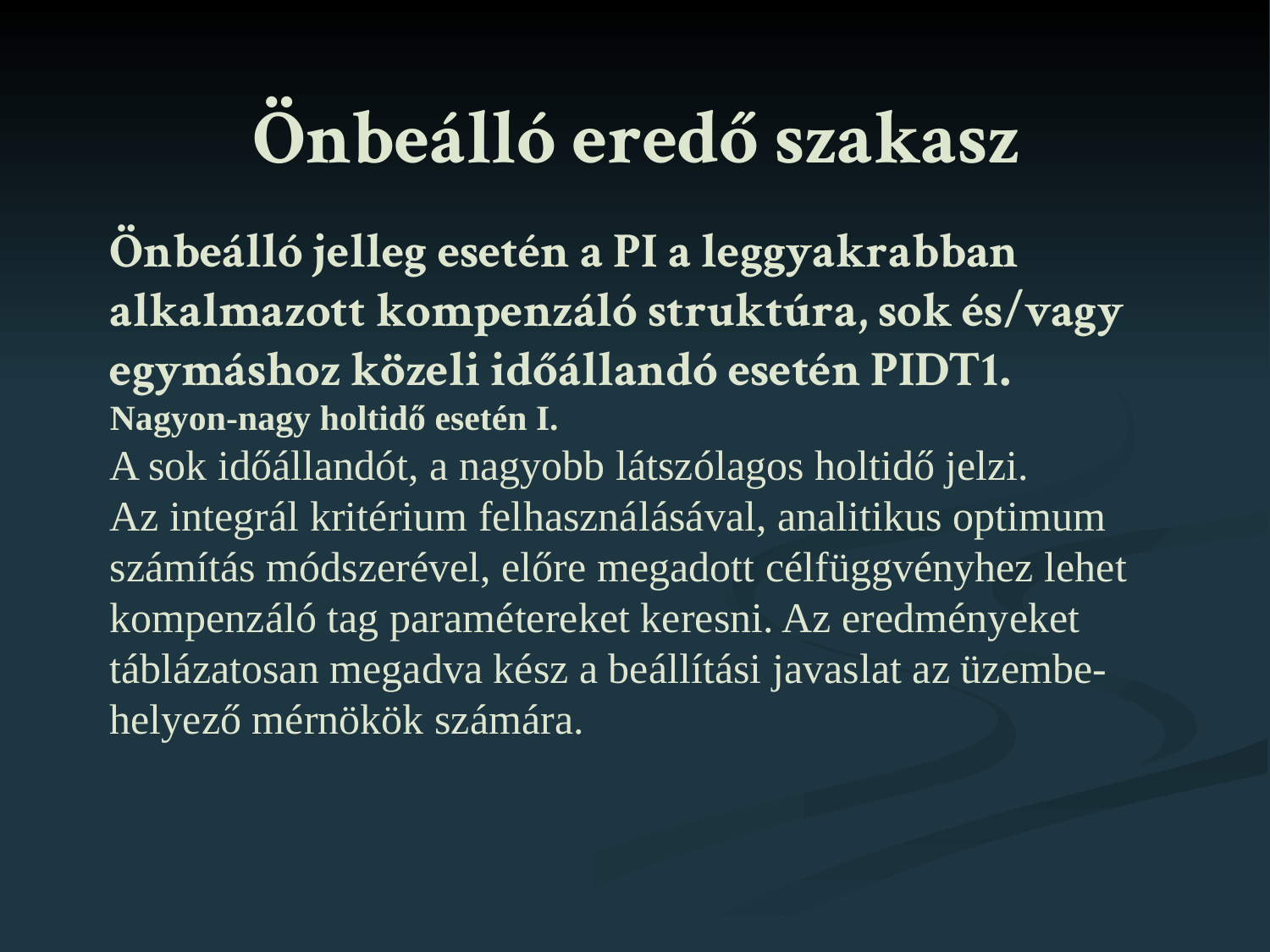

# Önbeálló eredő szakasz
Önbeálló jelleg esetén a PI a leggyakrabban alkalmazott kompenzáló struktúra, sok és/vagy egymáshoz közeli időállandó esetén PIDT1.
Nagyon-nagy holtidő esetén I.
A sok időállandót, a nagyobb látszólagos holtidő jelzi.
Az integrál kritérium felhasználásával, analitikus optimum számítás módszerével, előre megadott célfüggvényhez lehet kompenzáló tag paramétereket keresni. Az eredményeket táblázatosan megadva kész a beállítási javaslat az üzembe-helyező mérnökök számára.